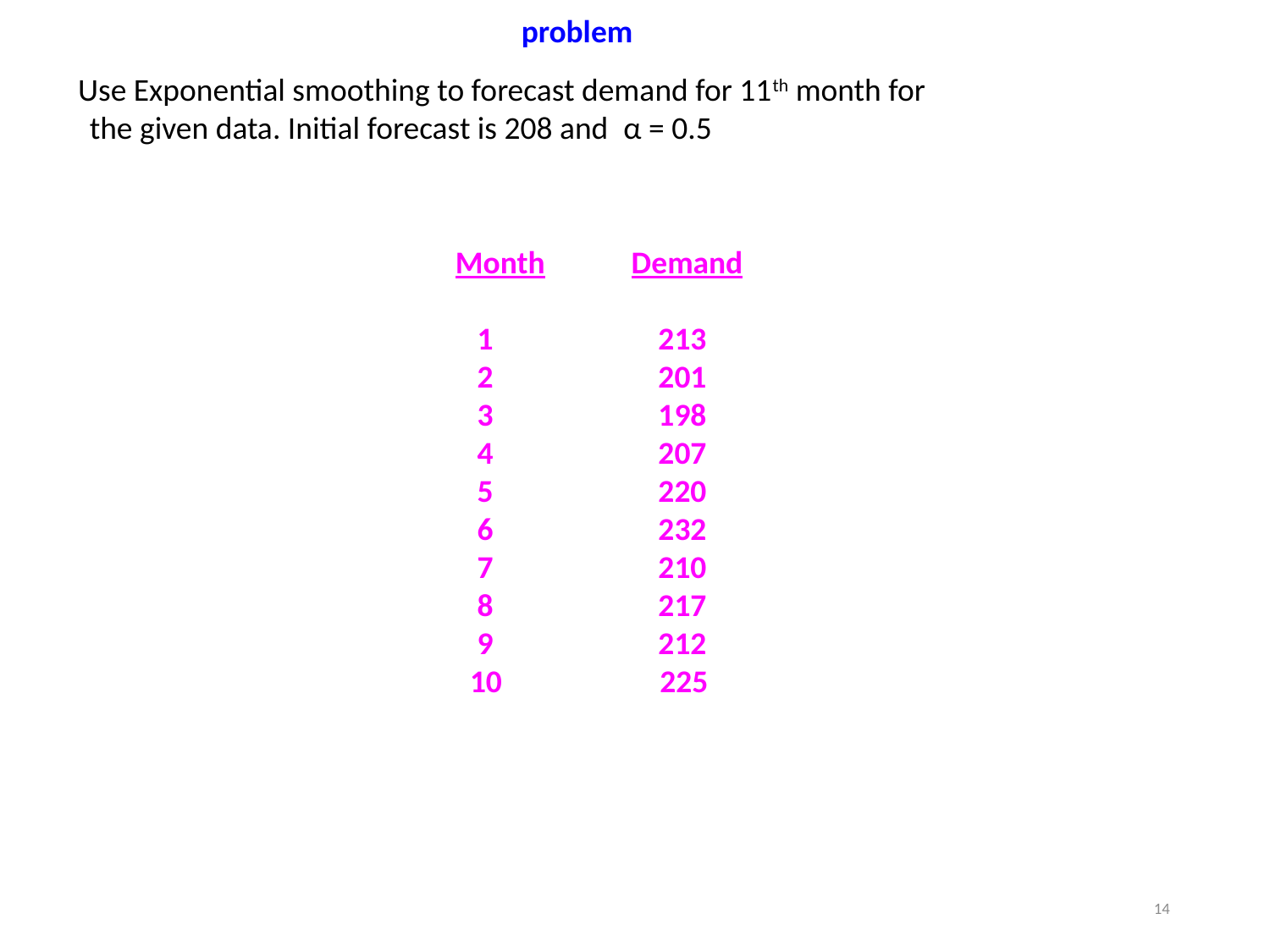

problem
     Use Exponential smoothing to forecast demand for 11th month for the given data. Initial forecast is 208 and  α = 0.5

Month            Demand

   1                       213
   2                       201
   3                       198
   4                       207
   5                       220
   6                       232
   7                       210
   8                       217
   9                       212
  10                      225

14